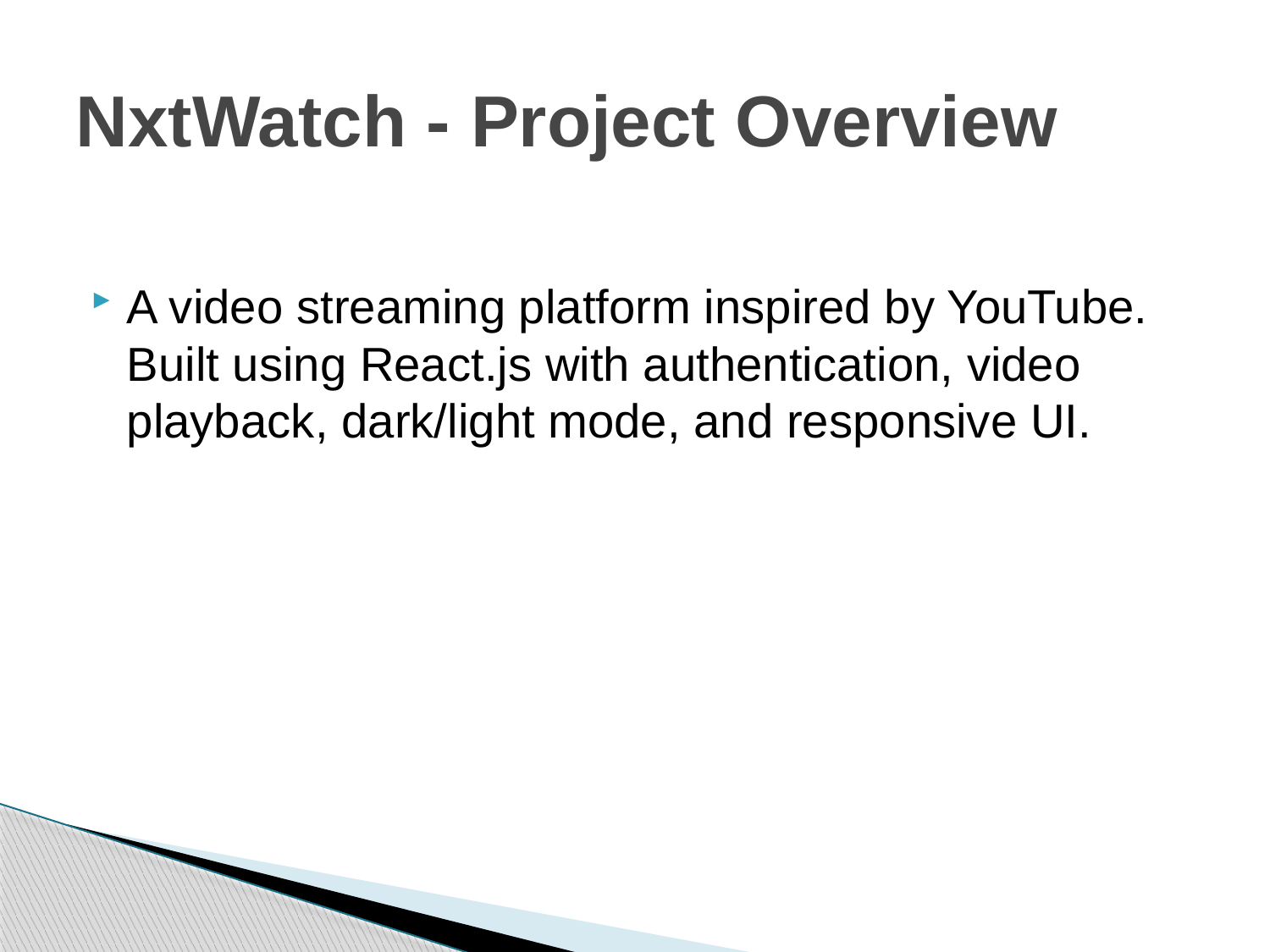

# NxtWatch - Project Overview

A video streaming platform inspired by YouTube. Built using React.js with authentication, video playback, dark/light mode, and responsive UI.